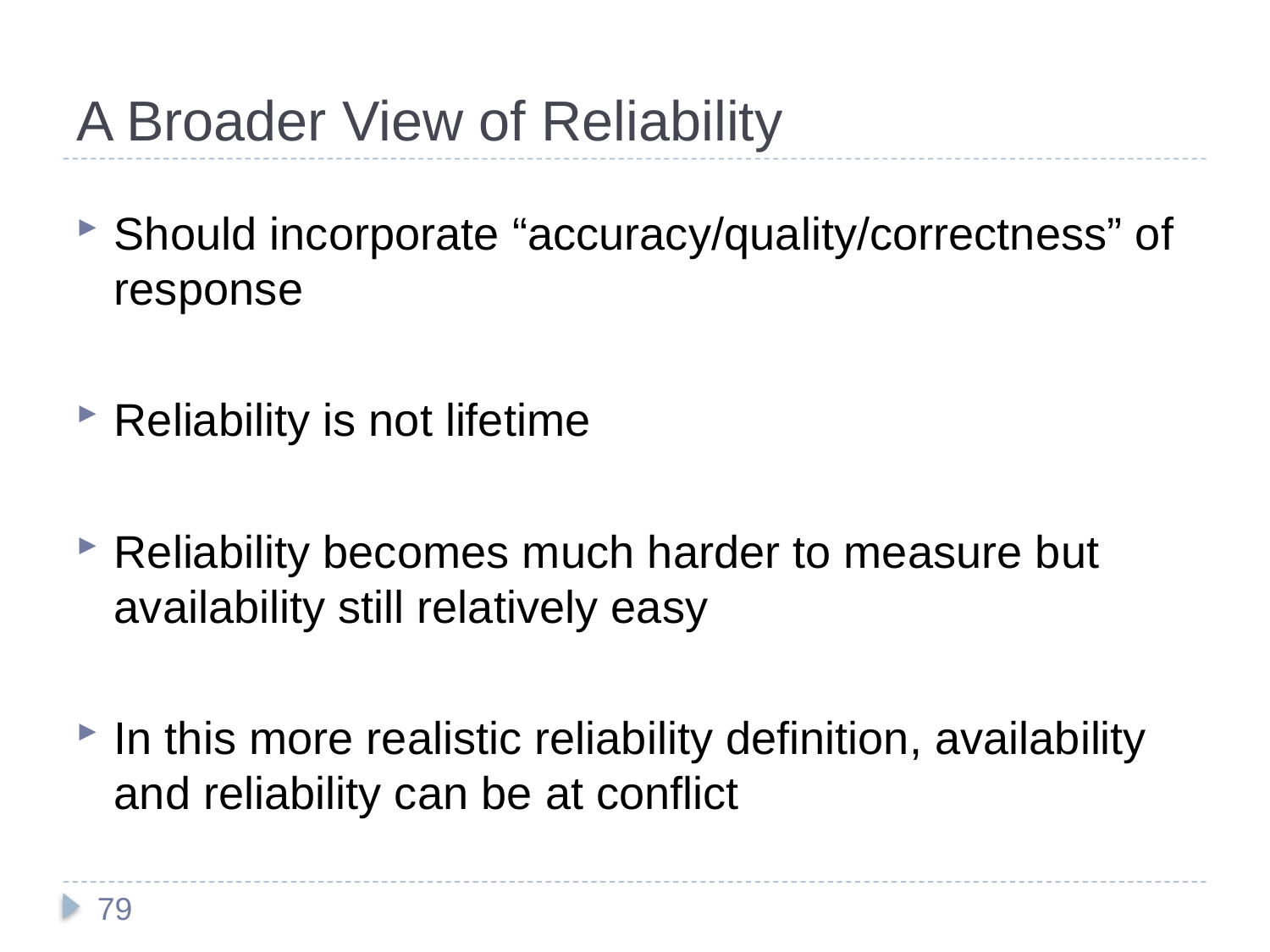

# A Broader View of Reliability
Should incorporate “accuracy/quality/correctness” of response

Reliability is not lifetime

Reliability becomes much harder to measure but availability still relatively easy

In this more realistic reliability definition, availability and reliability can be at conflict

79